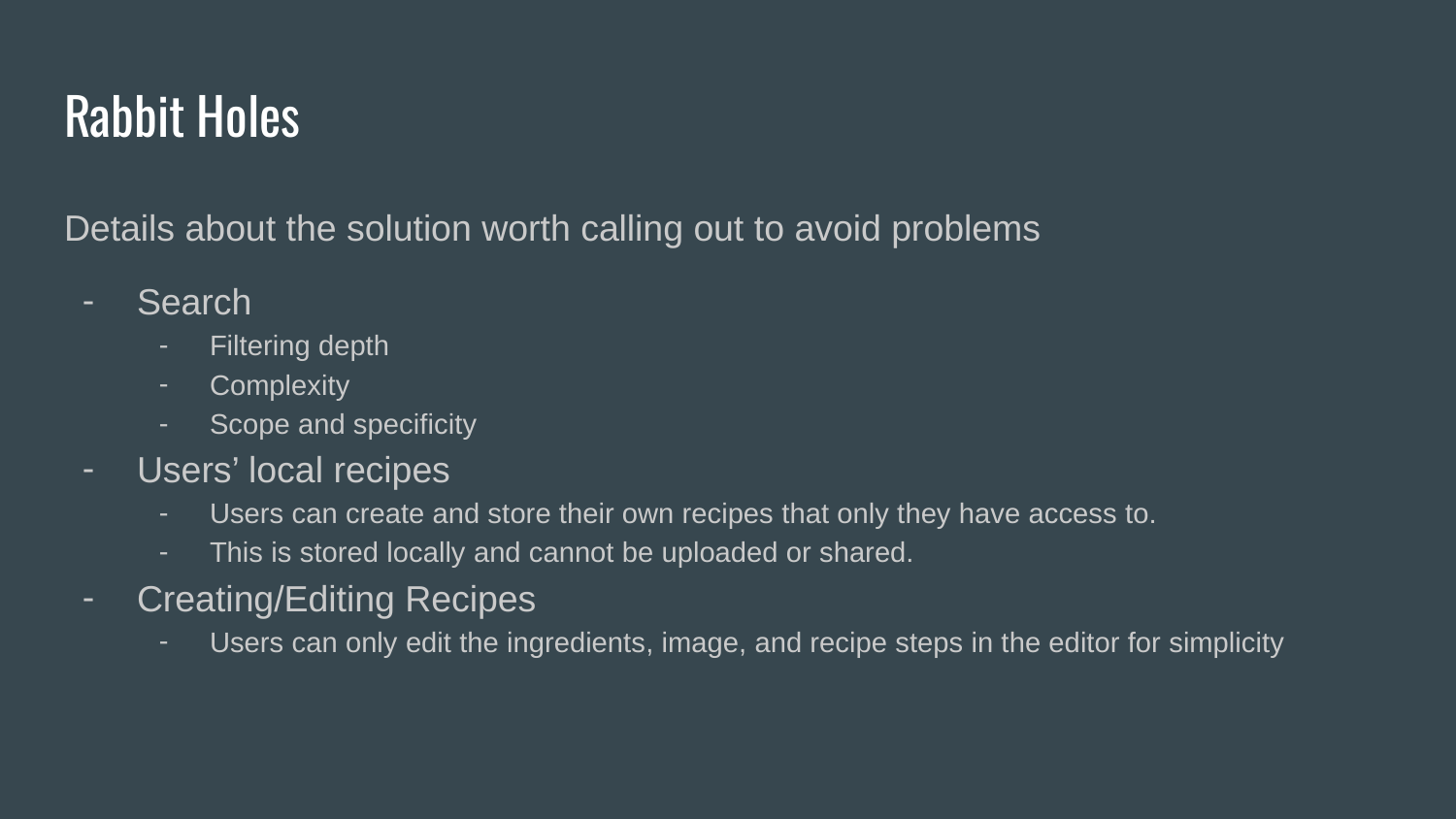

# Rabbit Holes
Details about the solution worth calling out to avoid problems
Search
Filtering depth
Complexity
Scope and specificity
Users’ local recipes
Users can create and store their own recipes that only they have access to.
This is stored locally and cannot be uploaded or shared.
Creating/Editing Recipes
Users can only edit the ingredients, image, and recipe steps in the editor for simplicity